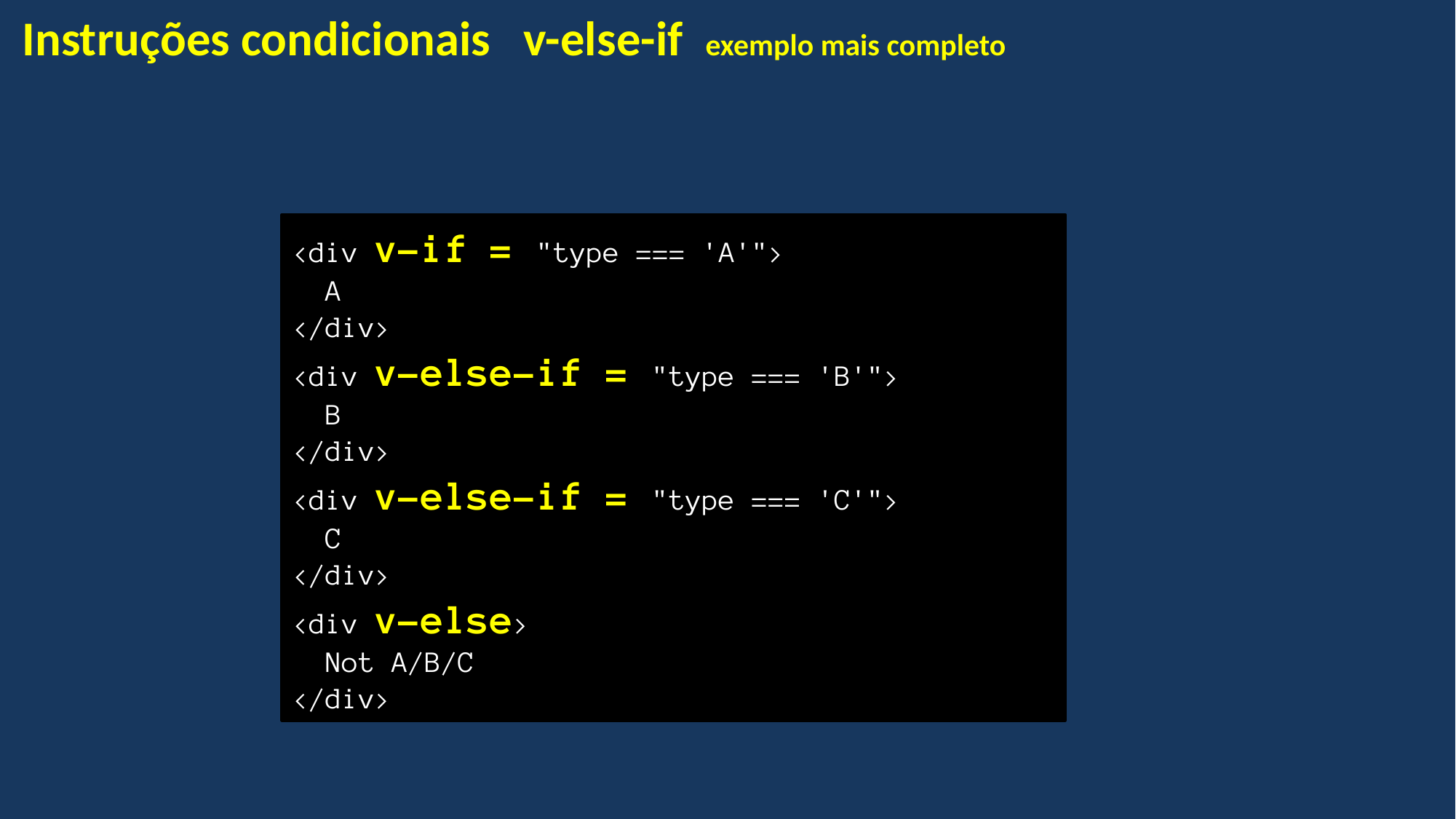

Instruções condicionais   v-else-if  exemplo mais completo
<div v-if = "type === 'A'">
  A
</div>
<div v-else-if = "type === 'B'">
  B
</div>
<div v-else-if = "type === 'C'">
  C
</div>
<div v-else>
  Not A/B/C
</div>